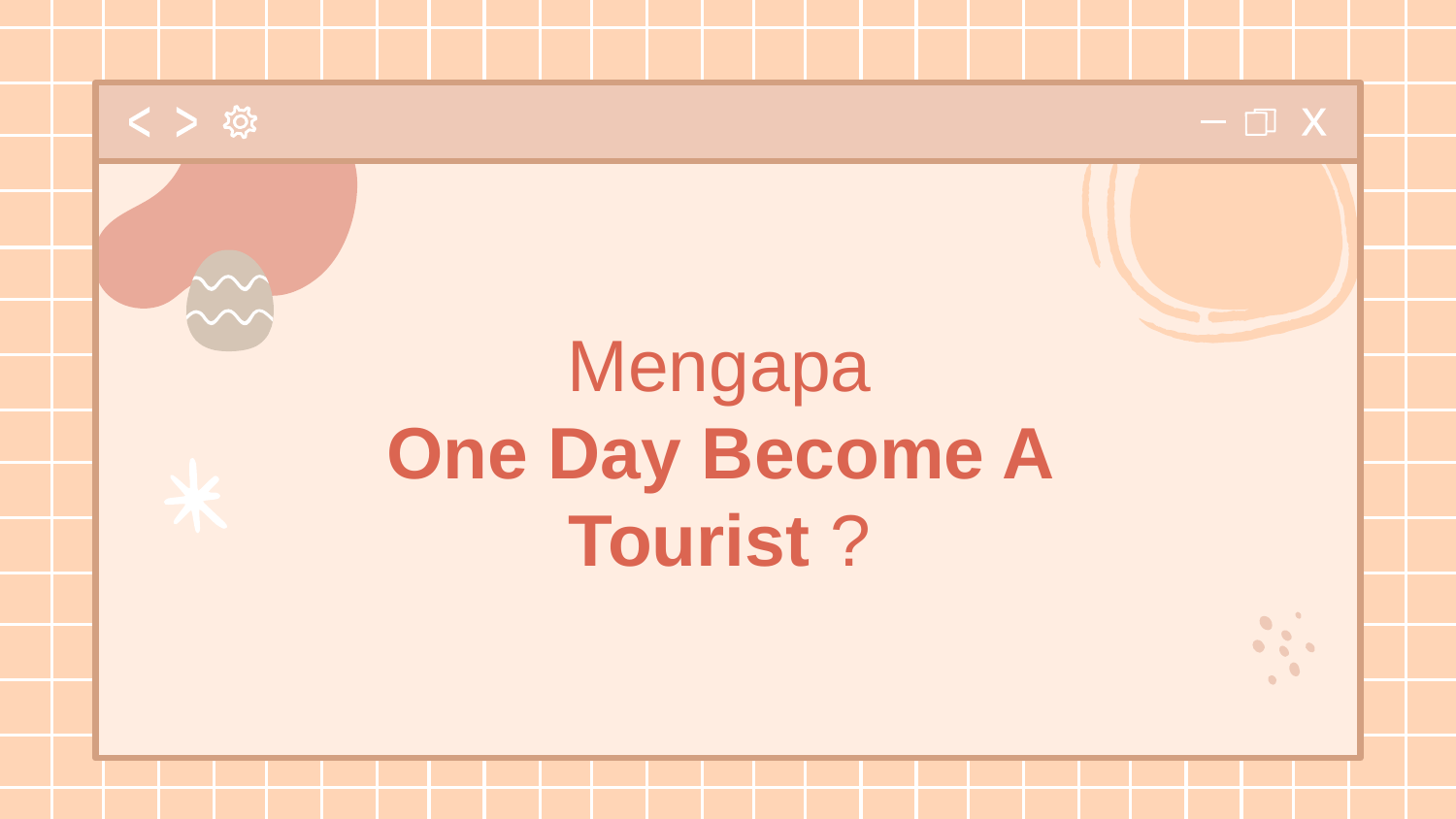

# Mengapa One Day Become A Tourist ?